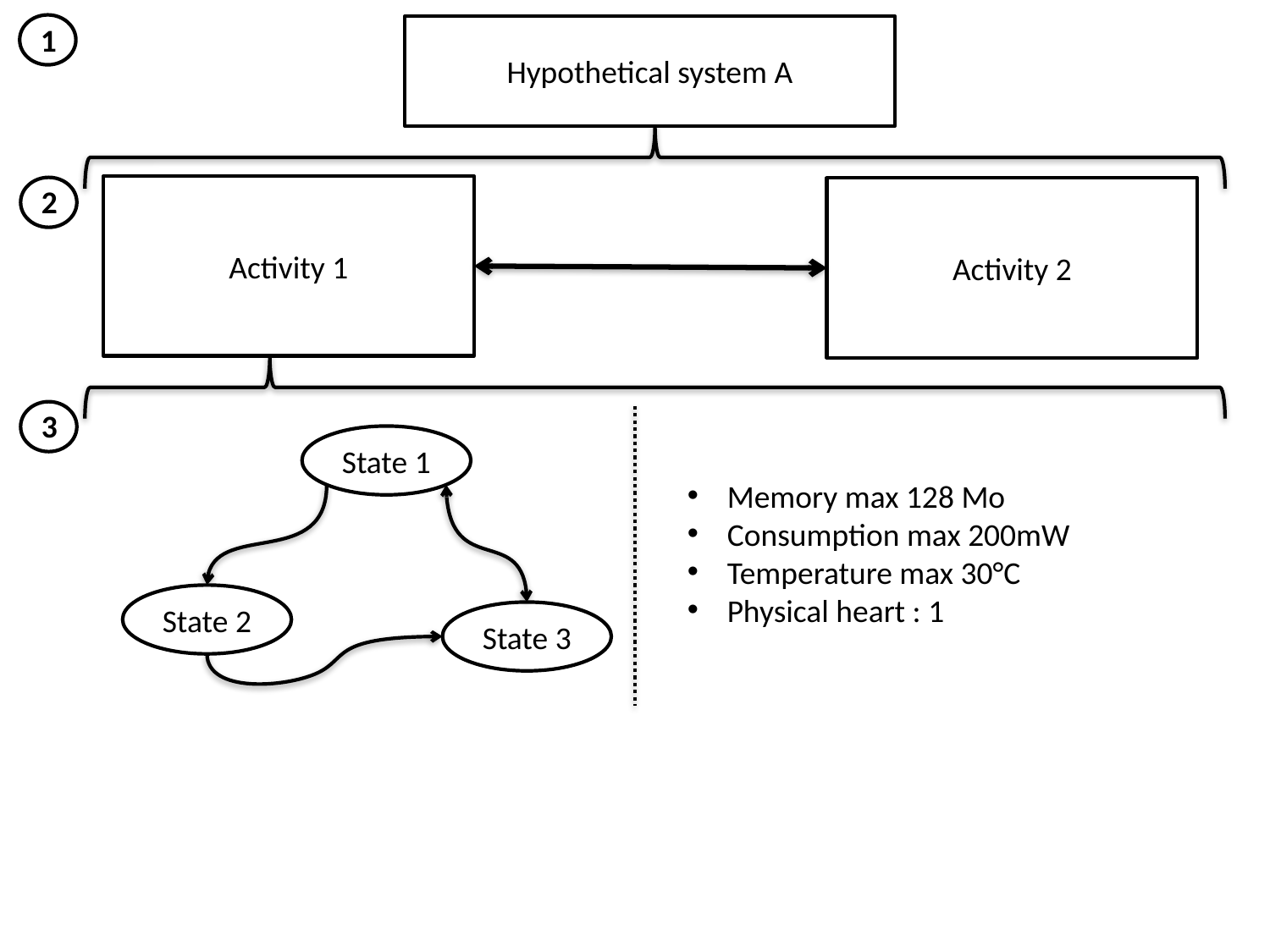

1

Hypothetical system A
2

Activity 1
Activity 2
3

State 1
Memory max 128 Mo
Consumption max 200mW
Temperature max 30°C
Physical heart : 1
State 2
State 3